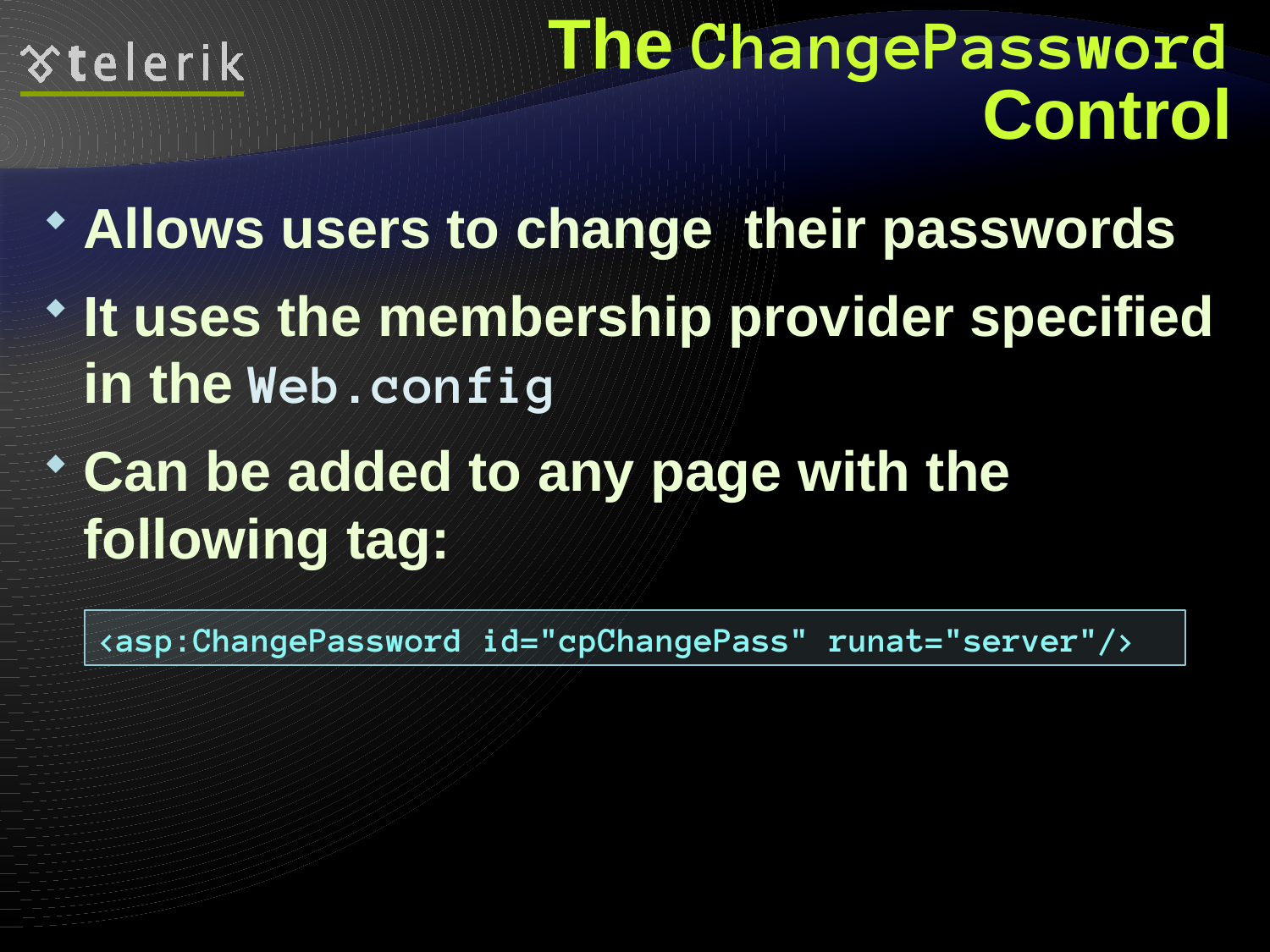

# The ChangePassword Control
Allows users to change  their passwords
It uses the membership provider specified in the Web.config
Can be added to any page with the following tag:
<asp:ChangePassword id="cpChangePass" runat="server"/>